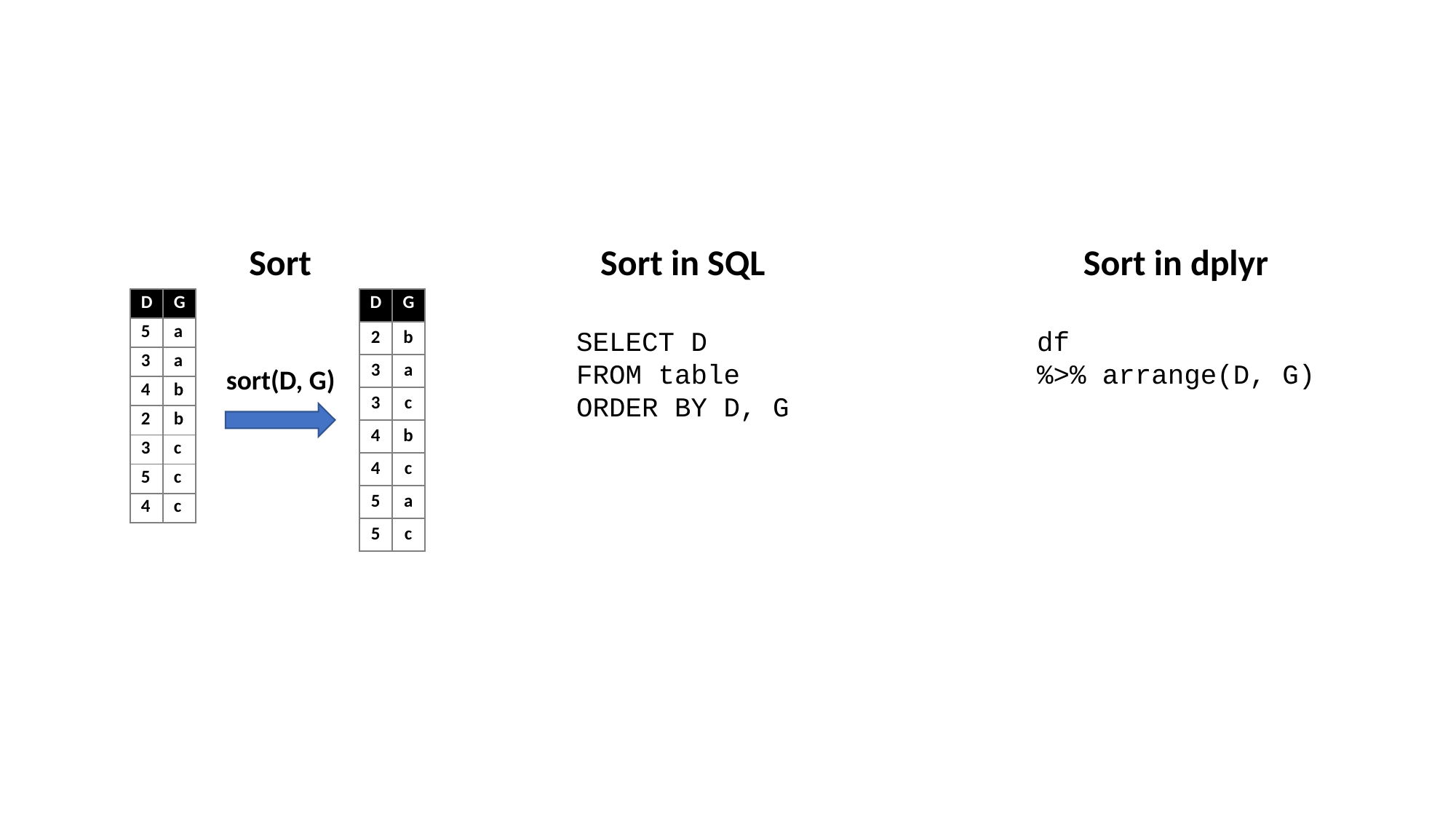

Sort
Sort in SQL
Sort in dplyr
| D | G |
| --- | --- |
| 2 | b |
| 3 | a |
| 3 | c |
| 4 | b |
| 4 | c |
| 5 | a |
| 5 | c |
| D | G |
| --- | --- |
| 5 | a |
| 3 | a |
| 4 | b |
| 2 | b |
| 3 | c |
| 5 | c |
| 4 | c |
SELECT D
FROM table
ORDER BY D, G
df
%>% arrange(D, G)
sort(D, G)